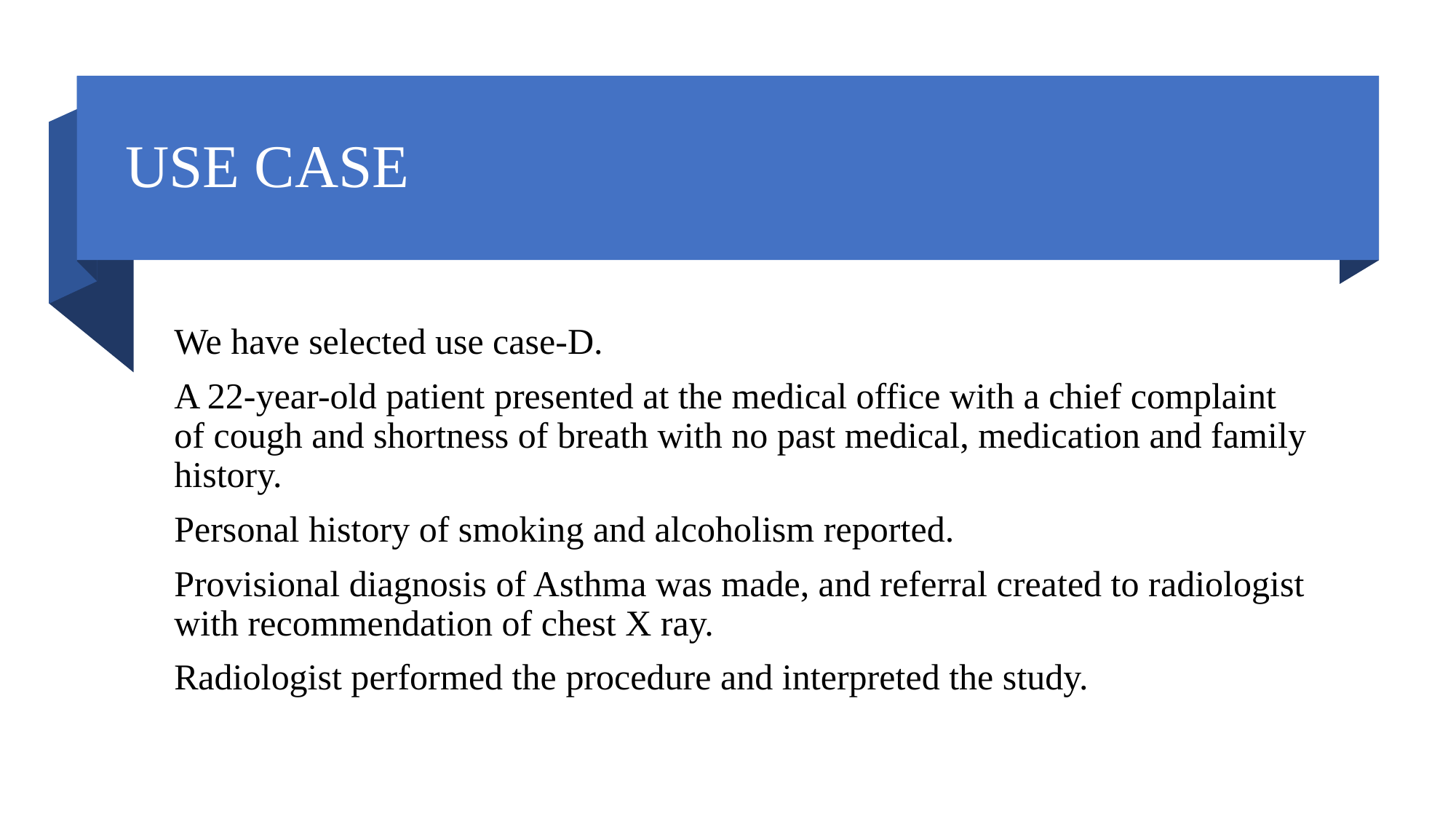

# USE CASE

We have selected use case-D.
A 22-year-old patient presented at the medical office with a chief complaint of cough and shortness of breath with no past medical, medication and family history.
Personal history of smoking and alcoholism reported.
Provisional diagnosis of Asthma was made, and referral created to radiologist with recommendation of chest X ray.
Radiologist performed the procedure and interpreted the study.